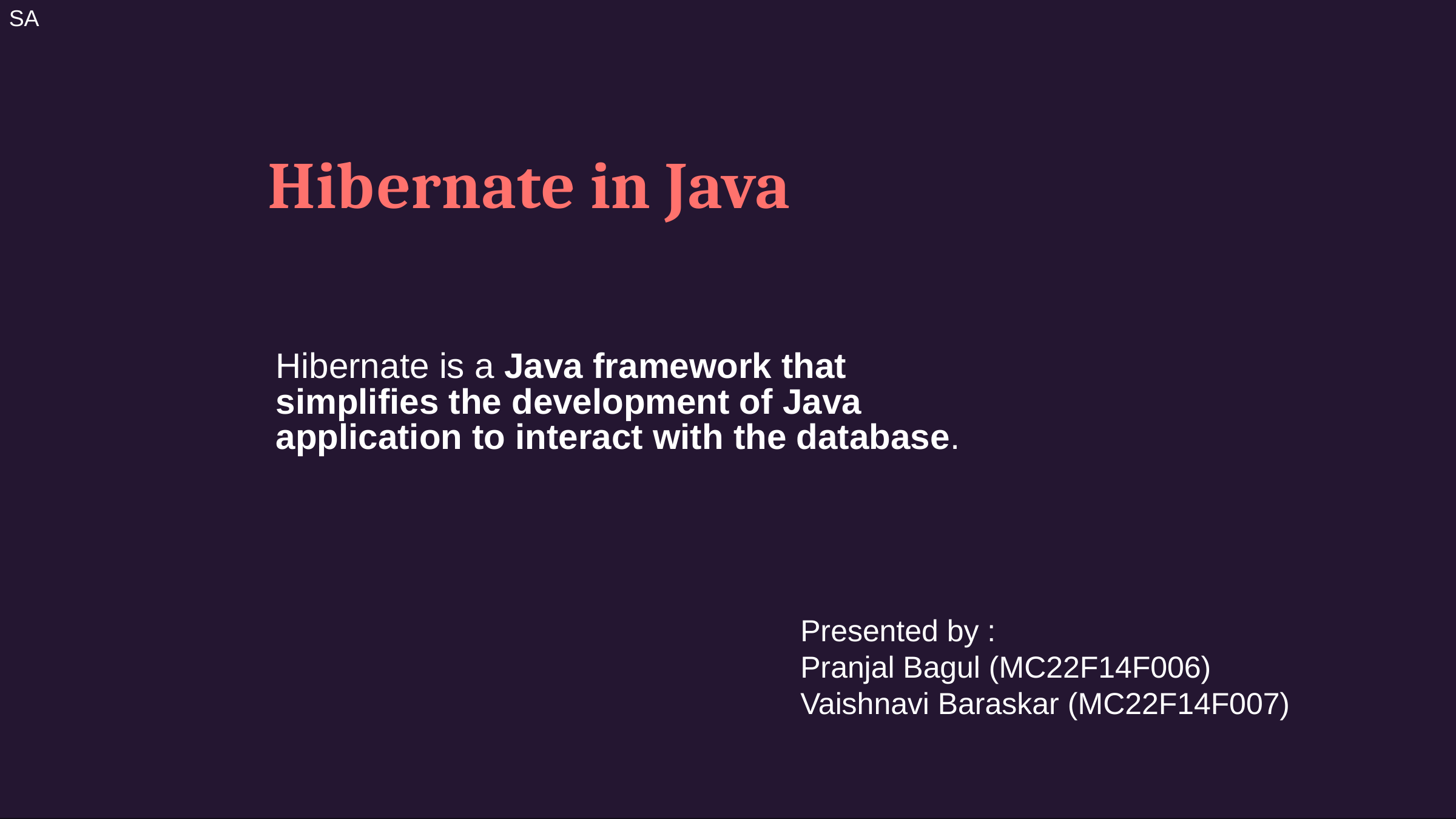

SA
Hibernate in Java
Hibernate is a Java framework that simplifies the development of Java application to interact with the database.

Presented by :
Pranjal Bagul (MC22F14F006)
Vaishnavi Baraskar (MC22F14F007)